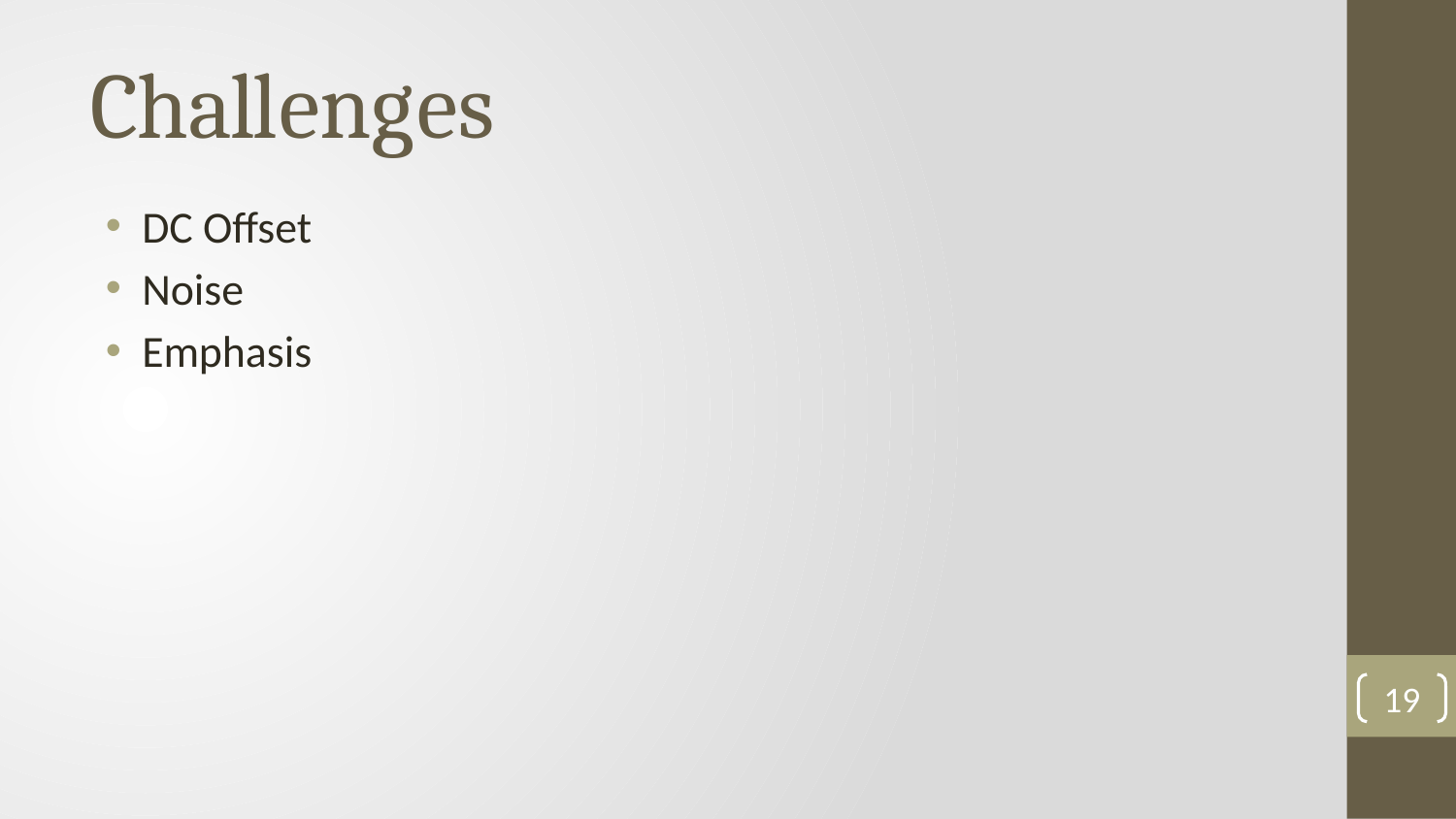

# Challenges
DC Offset
Noise
Emphasis
19